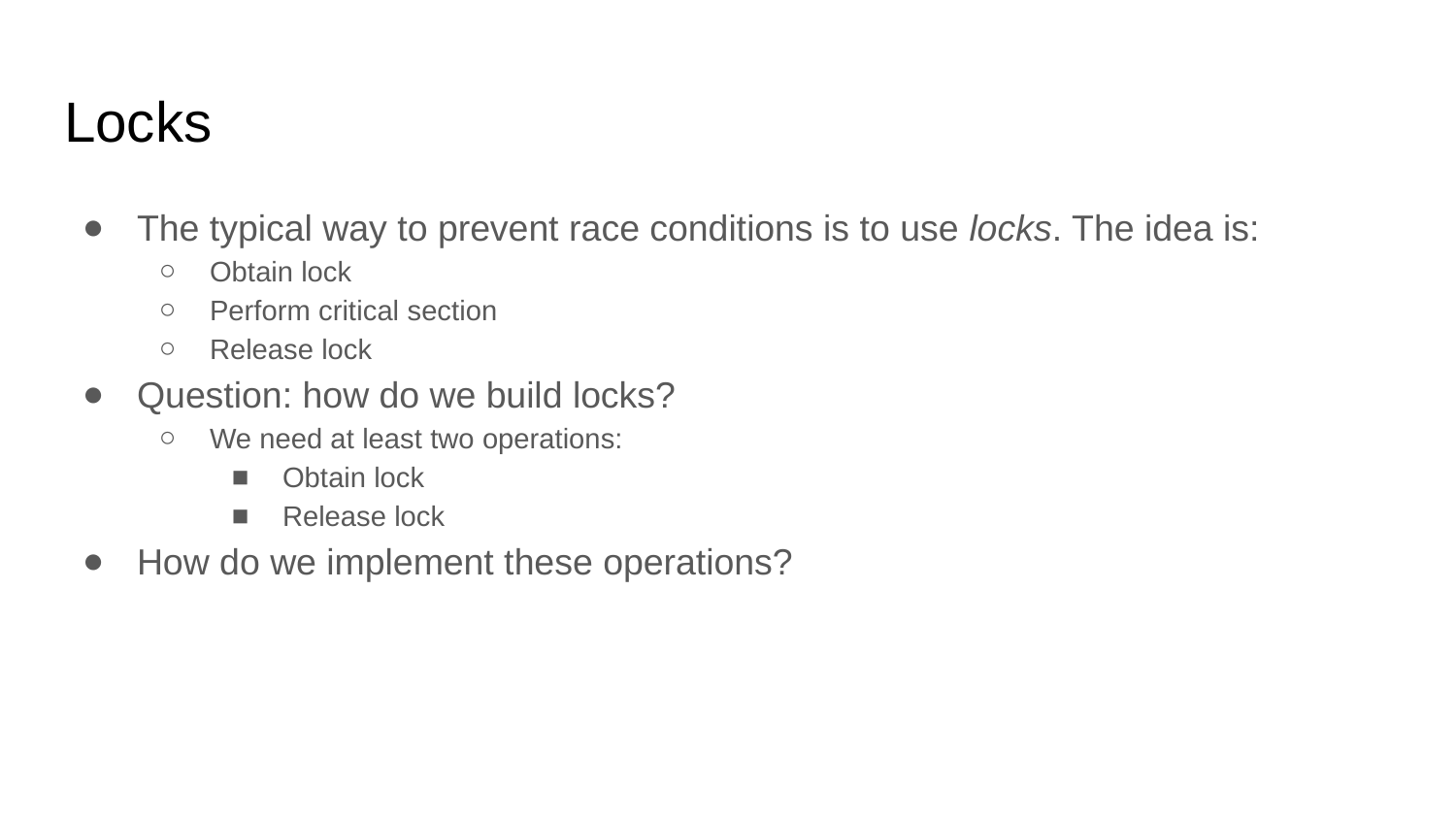

# Locks
The typical way to prevent race conditions is to use locks. The idea is:
Obtain lock
Perform critical section
Release lock
Question: how do we build locks?
We need at least two operations:
Obtain lock
Release lock
How do we implement these operations?